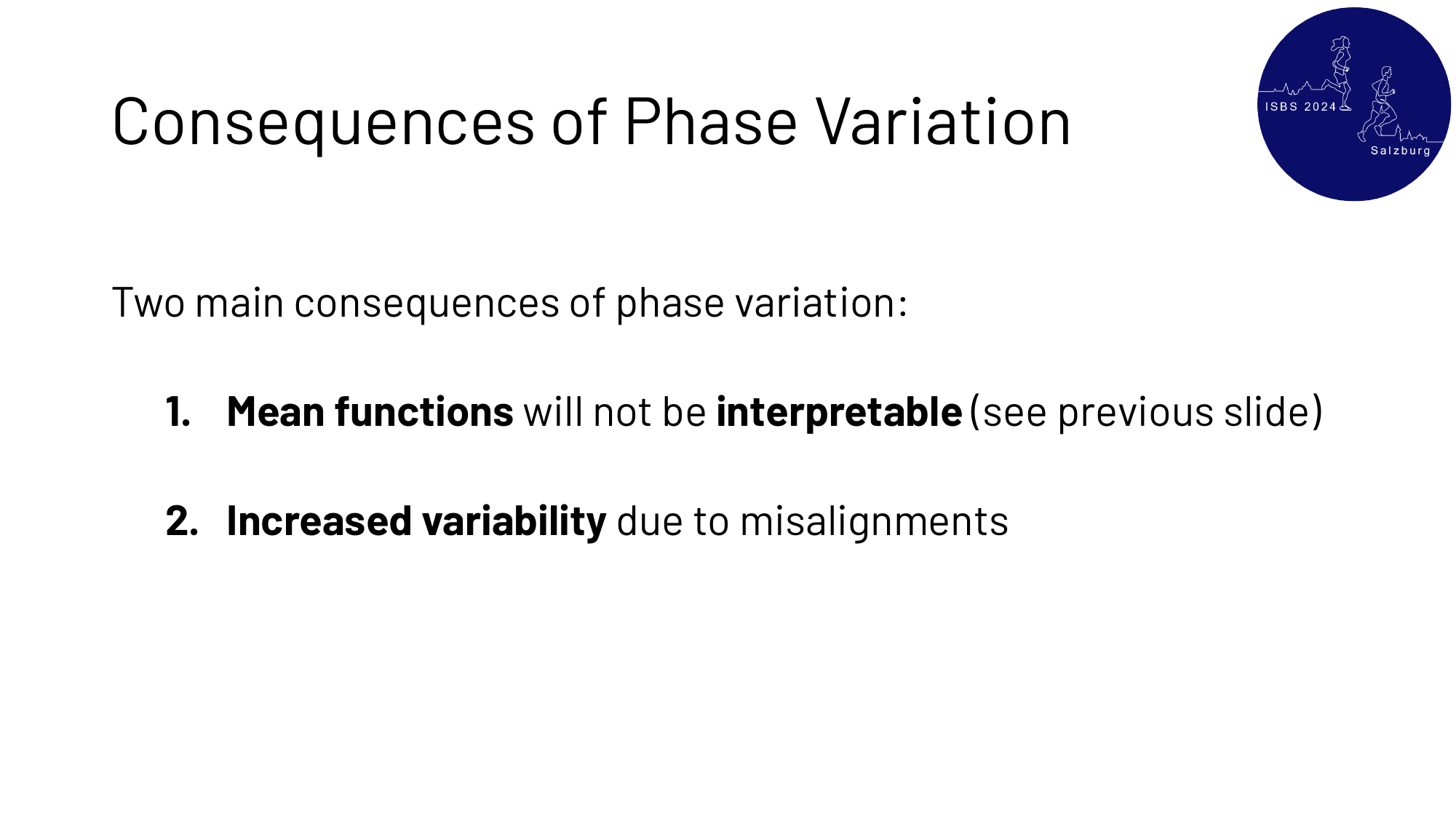

# Consequences of Phase Variation
Two main consequences of phase variation:
Mean functions will not be interpretable (see previous slide)
Increased variability due to misalignments